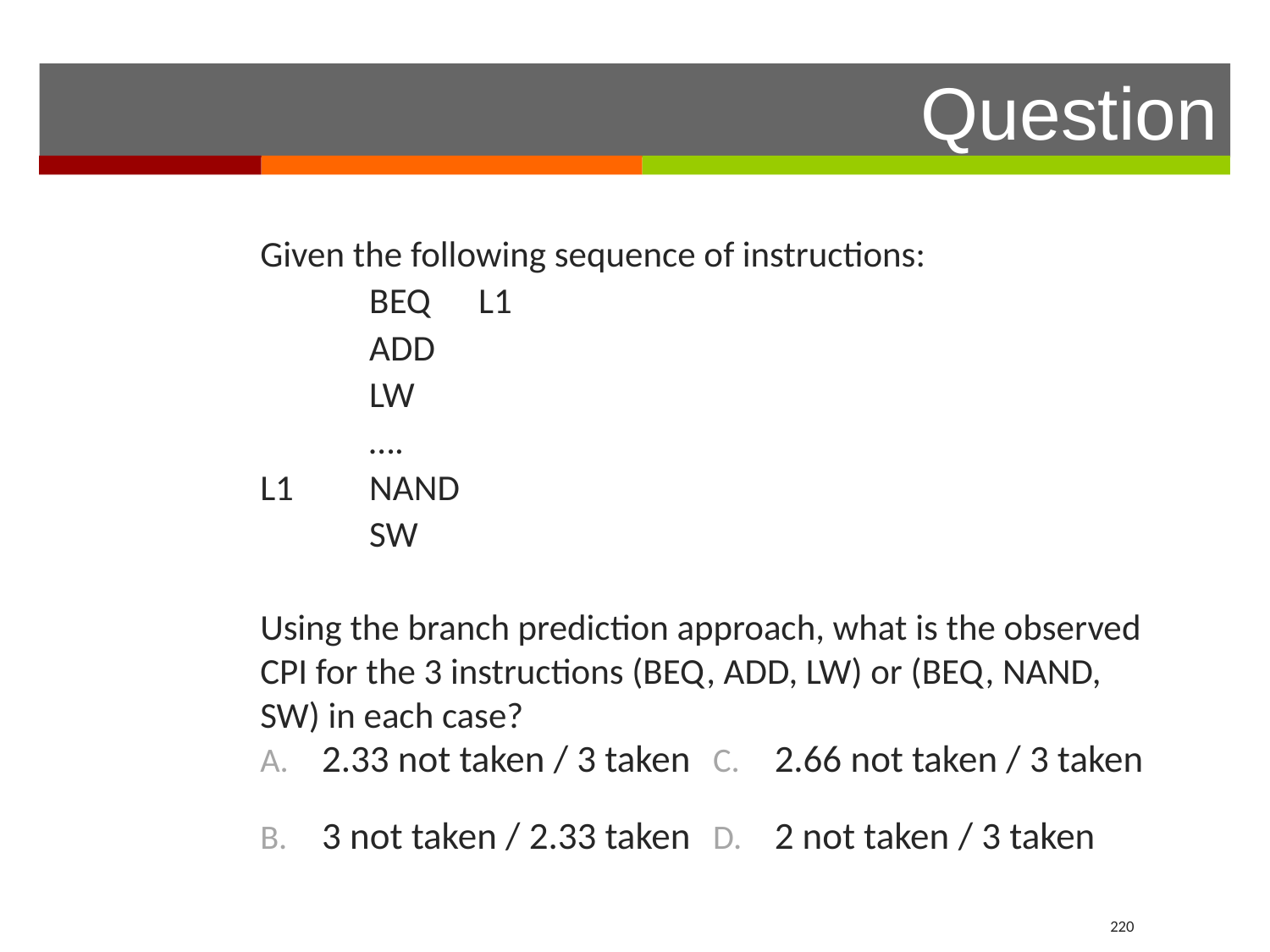

Given the following sequence of instructions:
		BEQ		L1
		ADD
		LW
		….
L1		NAND
		SW

Using the branch prediction approach, what is the observed CPI for the 3 instructions (BEQ, ADD, LW) or (BEQ, NAND, SW) in each case?

2.33 not taken / 3 taken
3 not taken / 2.33 taken

2.66 not taken / 3 taken
2 not taken / 3 taken

220